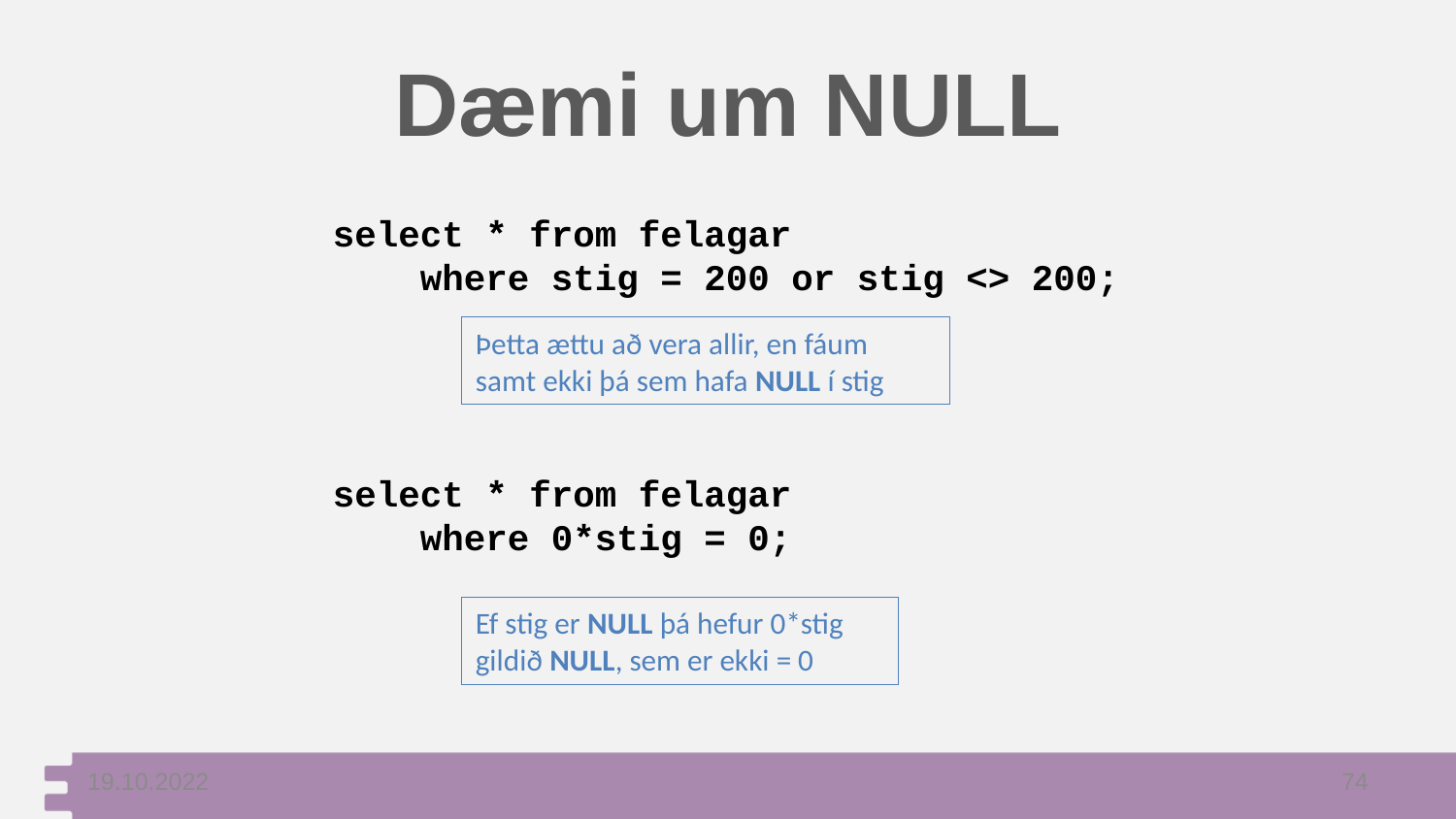

# Dæmi um NULL
select * from felagar
    where stig = 200 or stig <> 200;
Þetta ættu að vera allir, en fáum samt ekki þá sem hafa NULL í stig
select * from felagar
    where 0*stig = 0;
Ef stig er NULL þá hefur 0*stig gildið NULL, sem er ekki = 0
19.10.2022
74